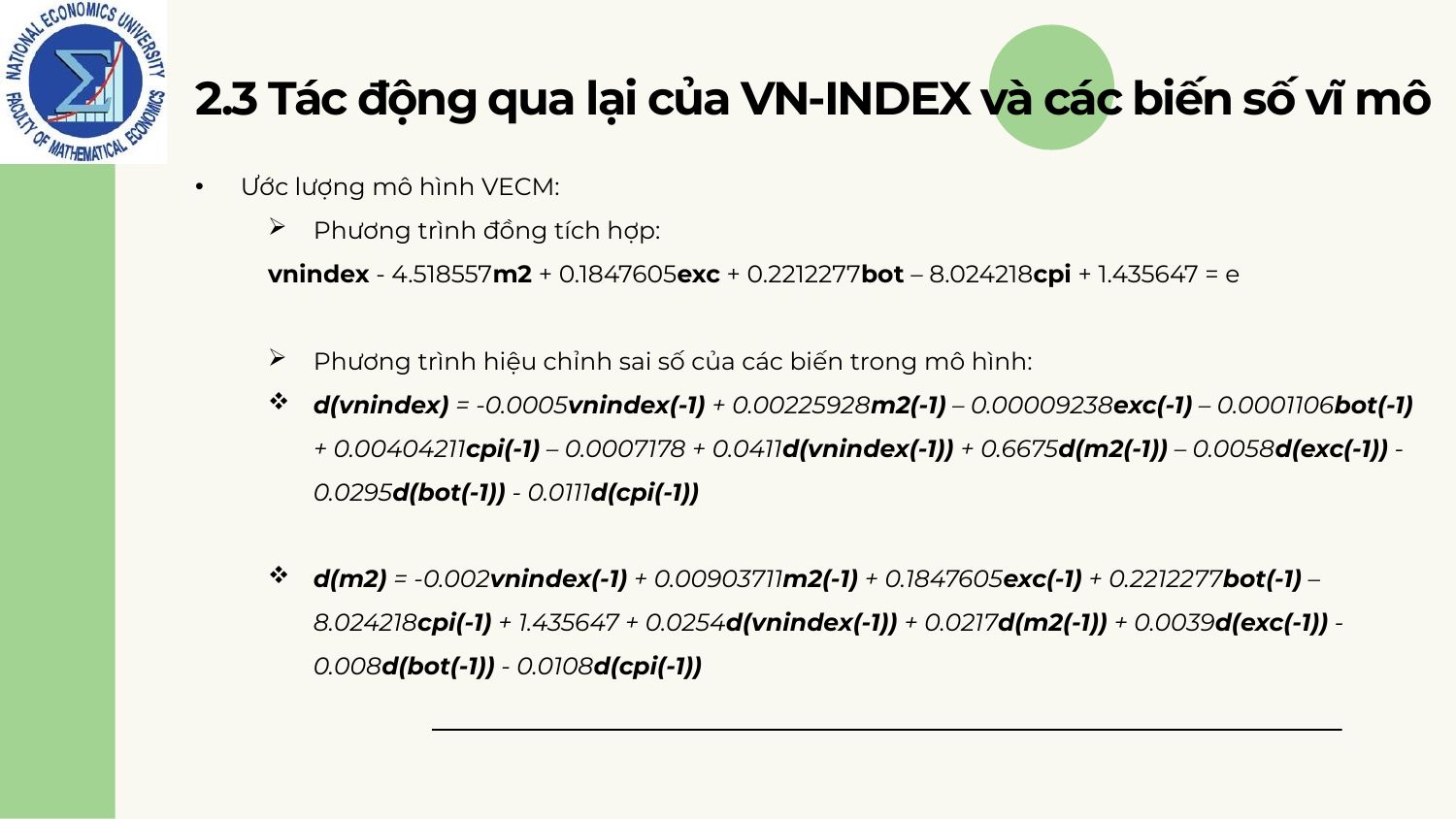

2.3 Tác động qua lại của VN-INDEX và các biến số vĩ mô
Ước lượng mô hình VECM:
Phương trình đồng tích hợp:
vnindex - 4.518557m2 + 0.1847605exc + 0.2212277bot – 8.024218cpi + 1.435647 = e

Phương trình hiệu chỉnh sai số của các biến trong mô hình:
d(vnindex) = -0.0005vnindex(-1) + 0.00225928m2(-1) – 0.00009238exc(-1) – 0.0001106bot(-1) + 0.00404211cpi(-1) – 0.0007178 + 0.0411d(vnindex(-1)) + 0.6675d(m2(-1)) – 0.0058d(exc(-1)) - 0.0295d(bot(-1)) - 0.0111d(cpi(-1))

d(m2) = -0.002vnindex(-1) + 0.00903711m2(-1) + 0.1847605exc(-1) + 0.2212277bot(-1) – 8.024218cpi(-1) + 1.435647 + 0.0254d(vnindex(-1)) + 0.0217d(m2(-1)) + 0.0039d(exc(-1)) - 0.008d(bot(-1)) - 0.0108d(cpi(-1))